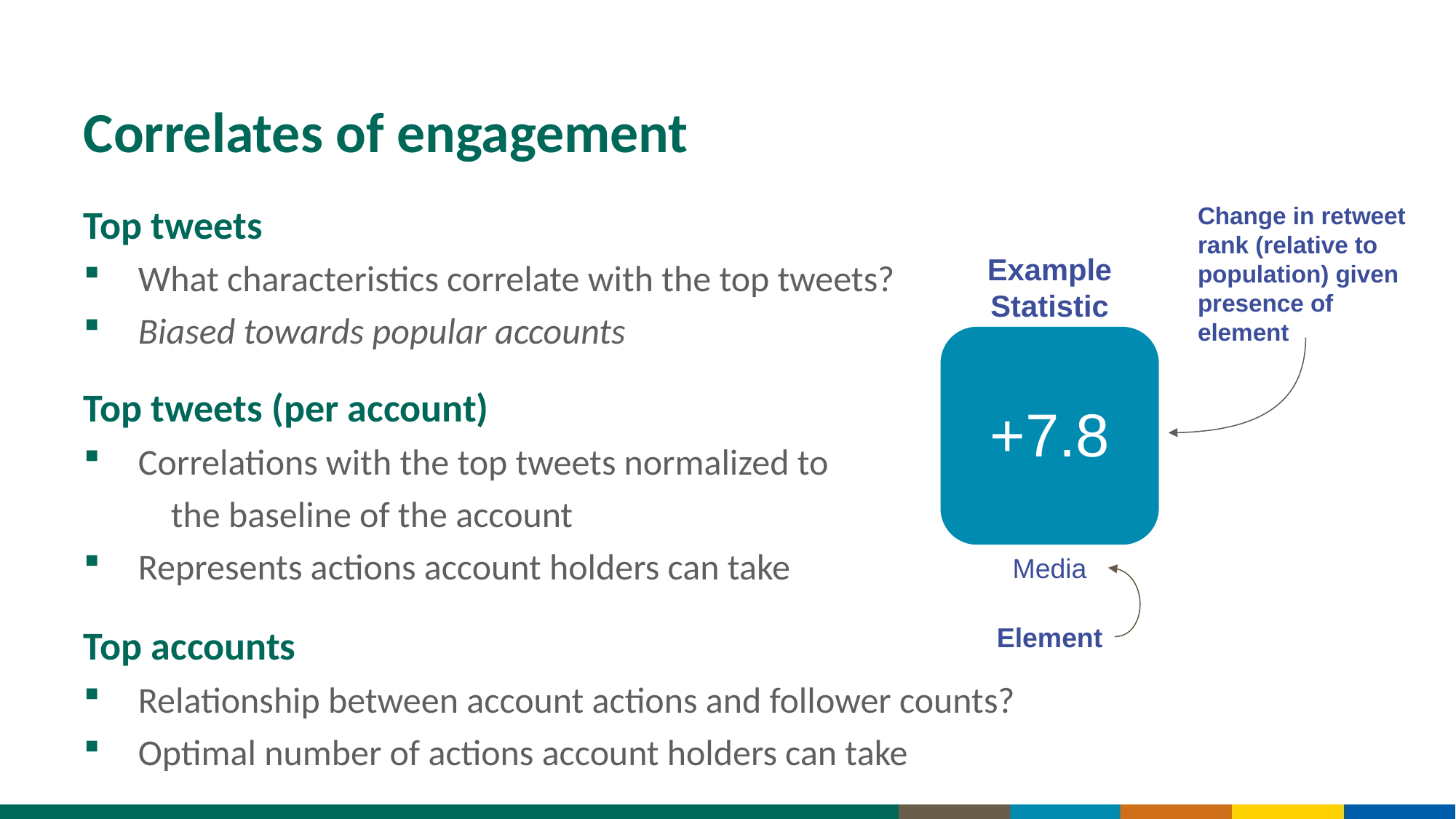

# Correlates of engagement
Top tweets
What characteristics correlate with the top tweets?
Biased towards popular accounts

Top tweets (per account)
Correlations with the top tweets normalized to 			                                   the baseline of the account
Represents actions account holders can take

Top accounts
Relationship between account actions and follower counts?
Optimal number of actions account holders can take

Change in retweet rank (relative to population) given presence of element
Example Statistic

+7.8
Media
Element